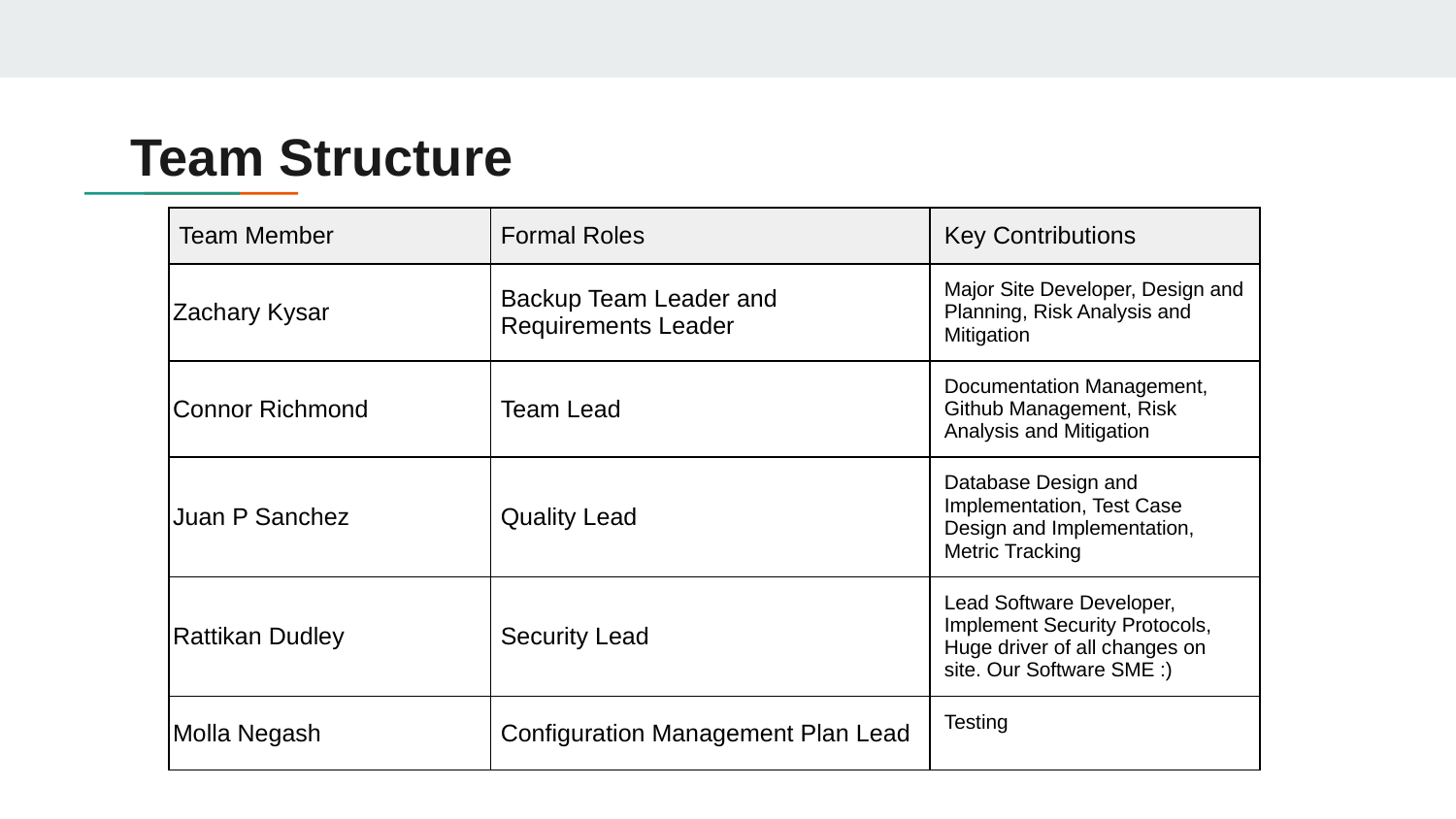

# Team Structure
| Team Member | Formal Roles | Key Contributions |
| --- | --- | --- |
| Zachary Kysar | Backup Team Leader and Requirements Leader | Major Site Developer, Design and Planning, Risk Analysis and Mitigation |
| Connor Richmond | Team Lead | Documentation Management, Github Management, Risk Analysis and Mitigation |
| Juan P Sanchez | Quality Lead | Database Design and Implementation, Test Case Design and Implementation, Metric Tracking |
| Rattikan Dudley | Security Lead | Lead Software Developer, Implement Security Protocols, Huge driver of all changes on site. Our Software SME :) |
| Molla Negash | Configuration Management Plan Lead | Testing |